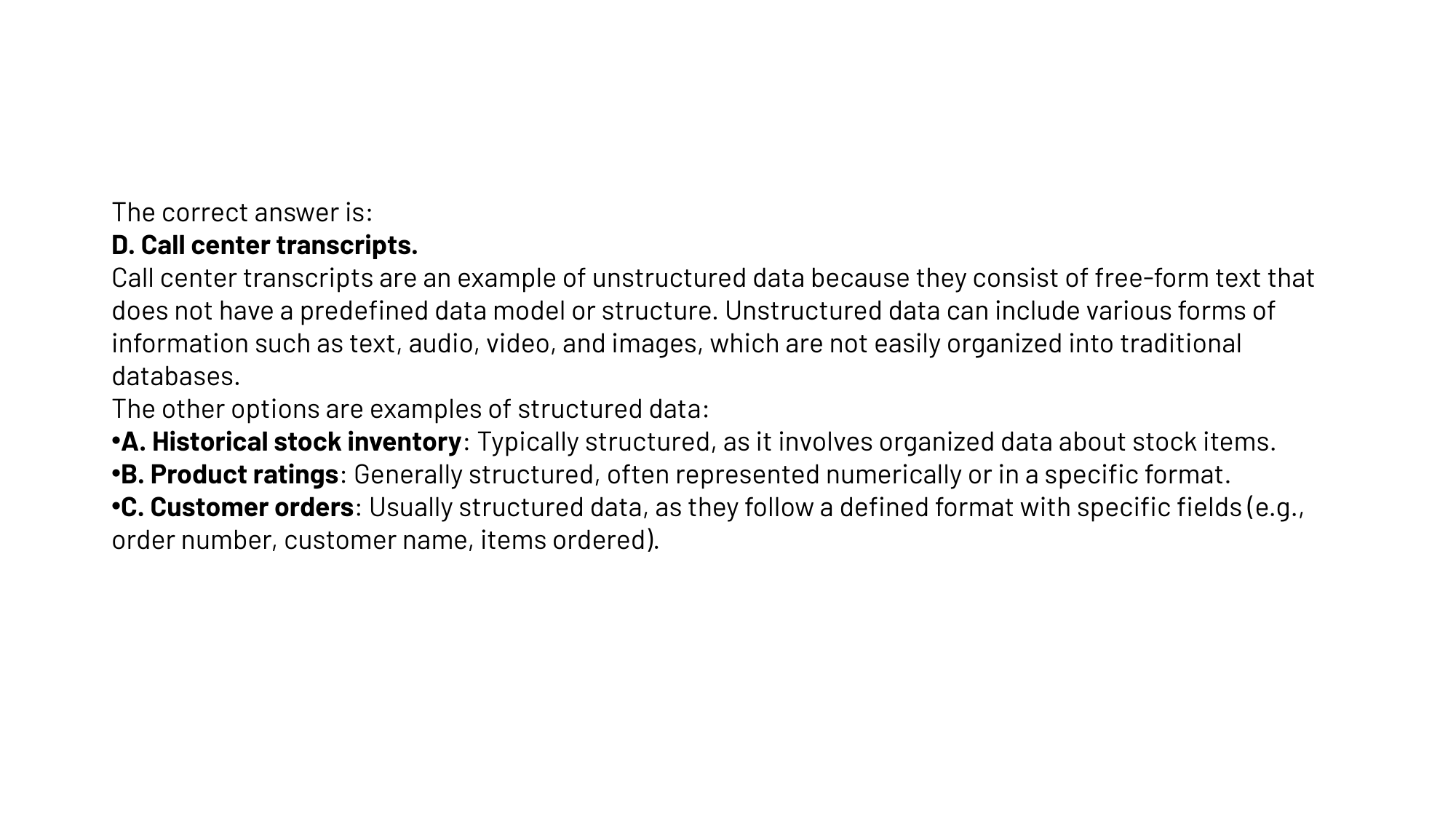

The correct answer is:
D. Call center transcripts.
Call center transcripts are an example of unstructured data because they consist of free-form text that does not have a predefined data model or structure. Unstructured data can include various forms of information such as text, audio, video, and images, which are not easily organized into traditional databases.
The other options are examples of structured data:
A. Historical stock inventory: Typically structured, as it involves organized data about stock items.
B. Product ratings: Generally structured, often represented numerically or in a specific format.
C. Customer orders: Usually structured data, as they follow a defined format with specific fields (e.g., order number, customer name, items ordered).